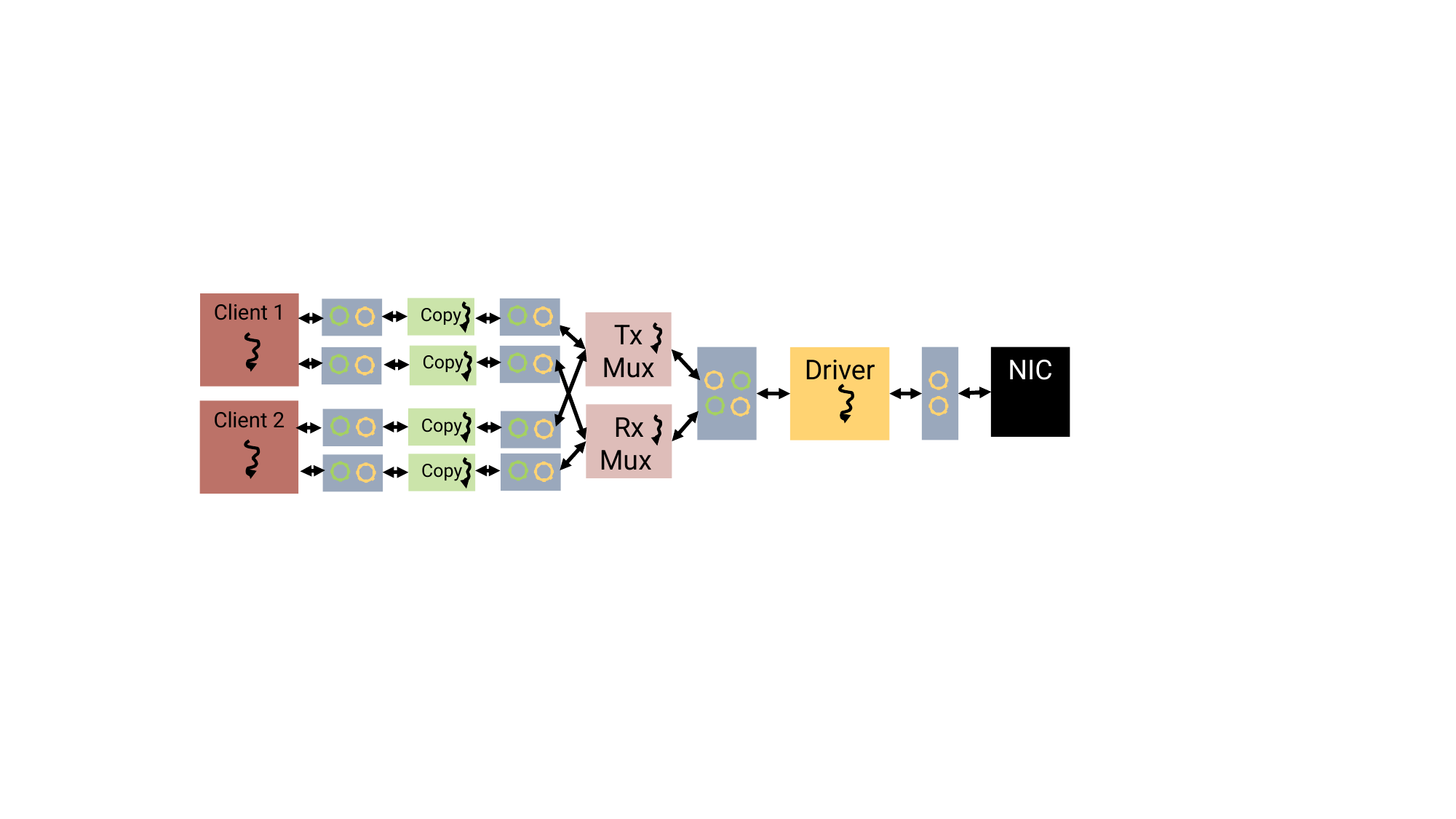

Client 1

Copy

Tx
Mux

Copy

NIC
Driver

Client 2

Rx
Mux
Copy

Copy